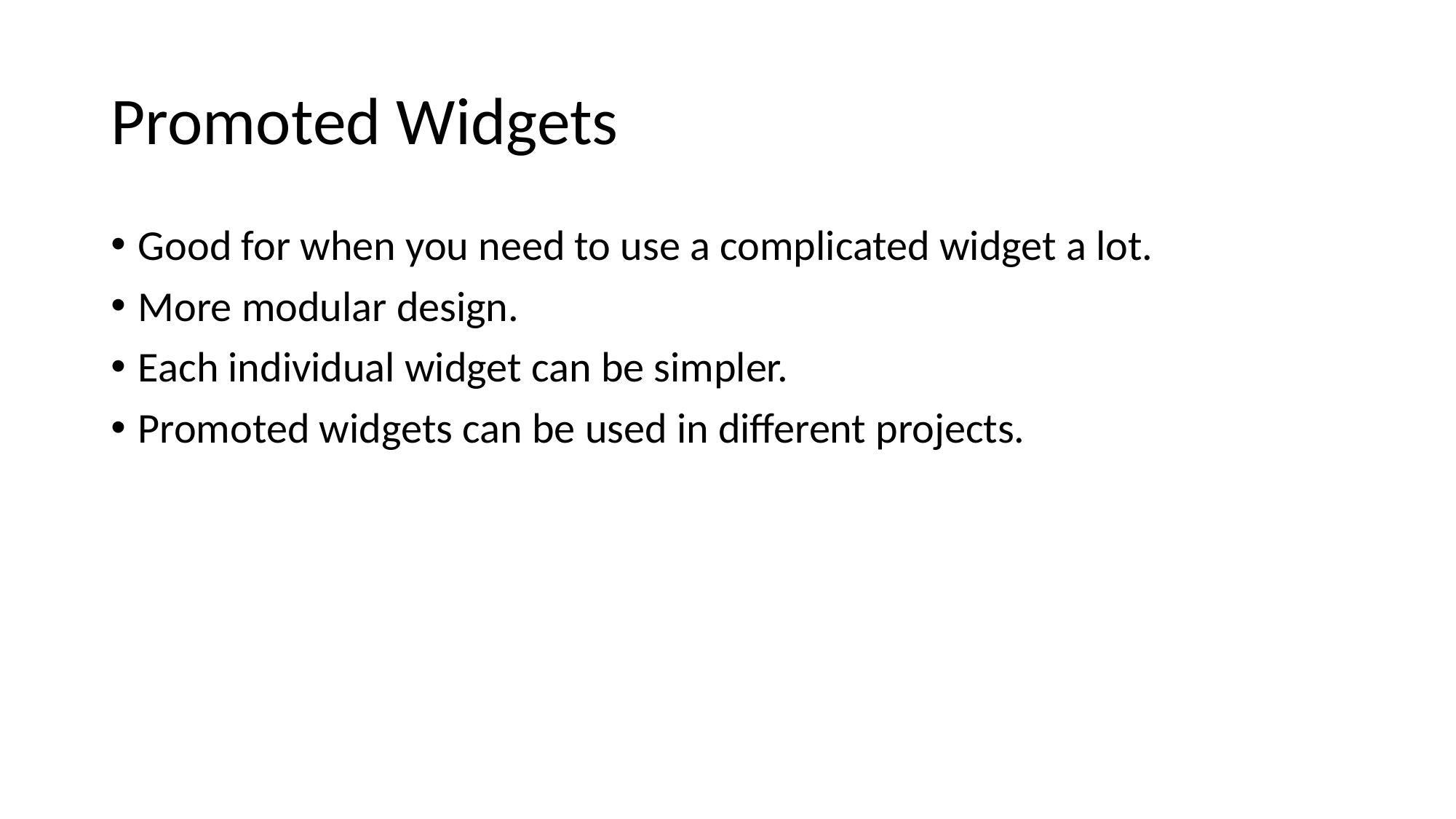

# Promoted Widgets
Good for when you need to use a complicated widget a lot.
More modular design.
Each individual widget can be simpler.
Promoted widgets can be used in different projects.